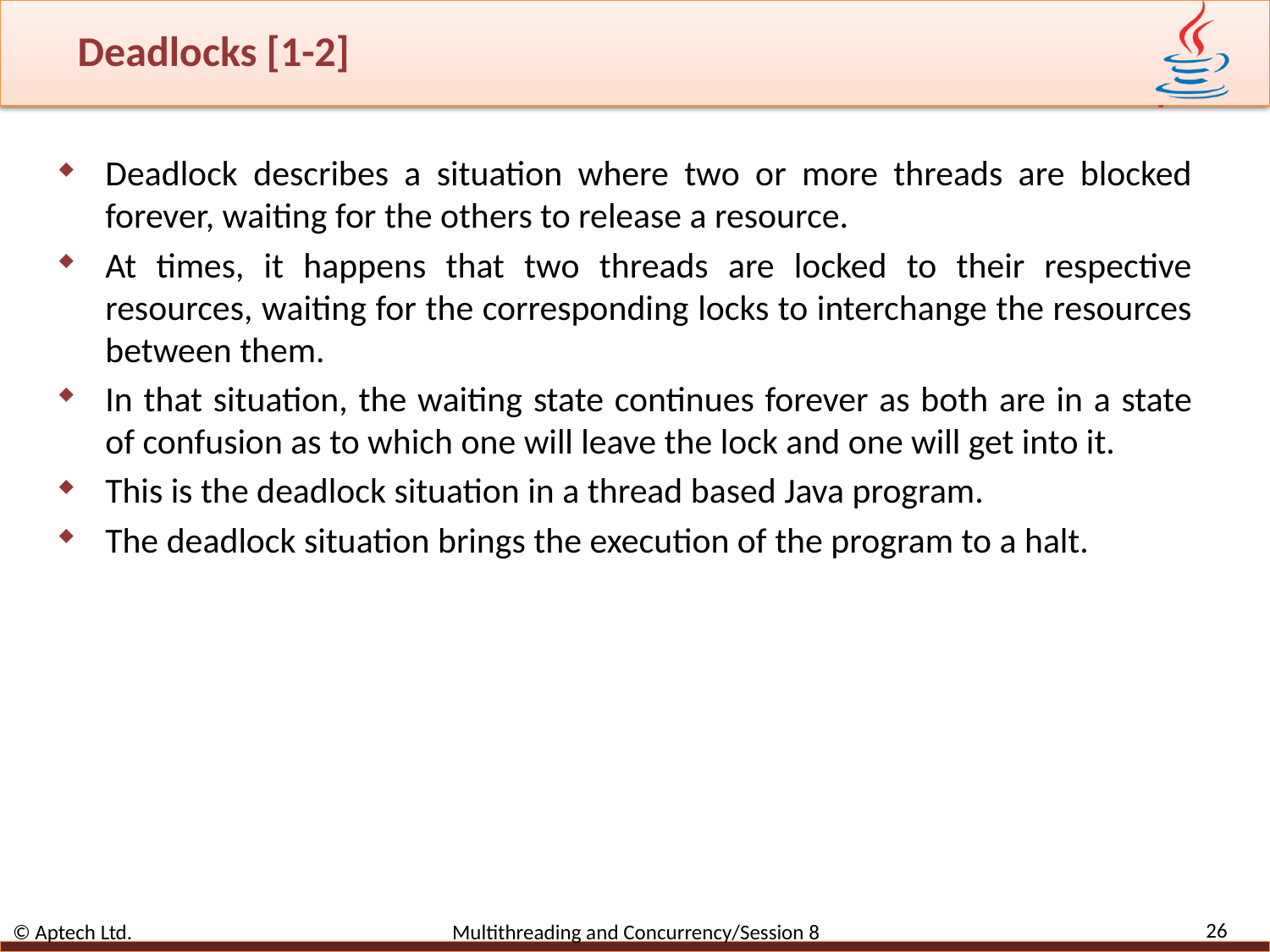

# Deadlocks [1-2]
Deadlock describes a situation where two or more threads are blocked forever, waiting for the others to release a resource.
At times, it happens that two threads are locked to their respective resources, waiting for the corresponding locks to interchange the resources between them.
In that situation, the waiting state continues forever as both are in a state of confusion as to which one will leave the lock and one will get into it.
This is the deadlock situation in a thread based Java program.
The deadlock situation brings the execution of the program to a halt.
26
© Aptech Ltd.                                                                  Multithreading and Concurrency/Session 8